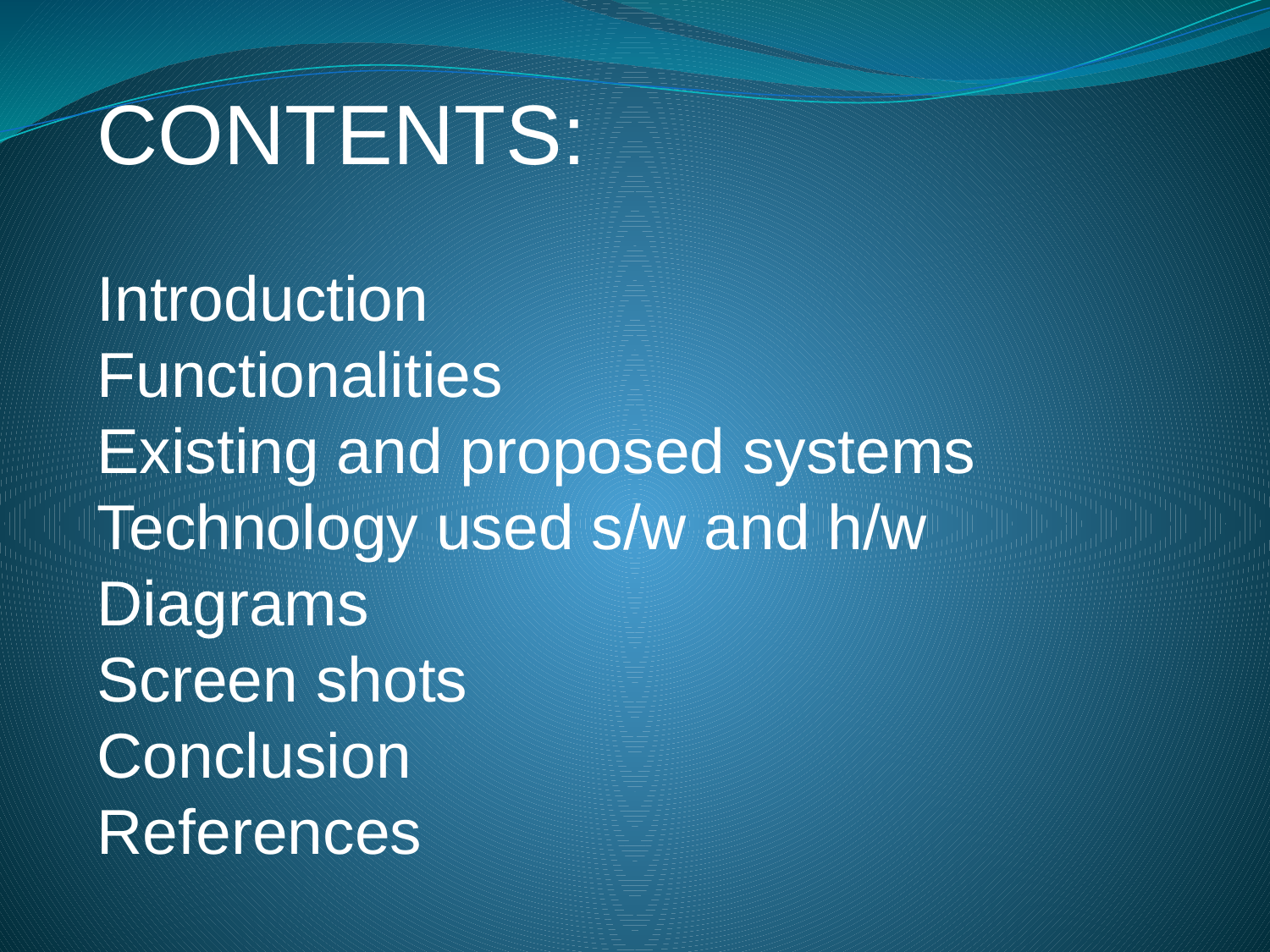

CONTENTS:

Introduction
Functionalities
Existing and proposed systems
Technology used s/w and h/w
Diagrams
Screen shots
Conclusion
References